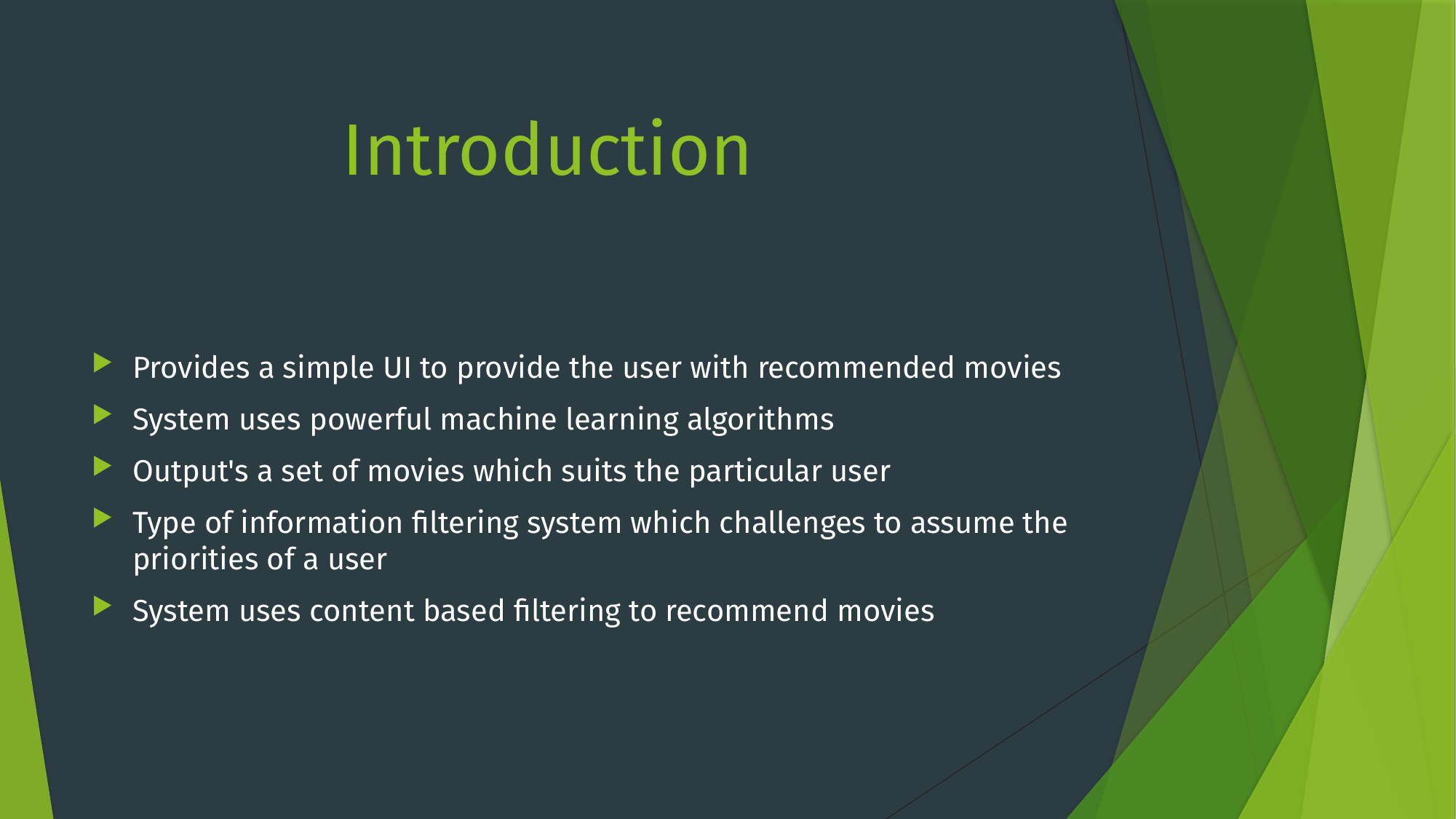

# Introduction
Provides a simple UI to provide the user with recommended movies
System uses powerful machine learning algorithms
Output's a set of movies which suits the particular user
Type of information filtering system which challenges to assume the priorities of a user
System uses content based filtering to recommend movies